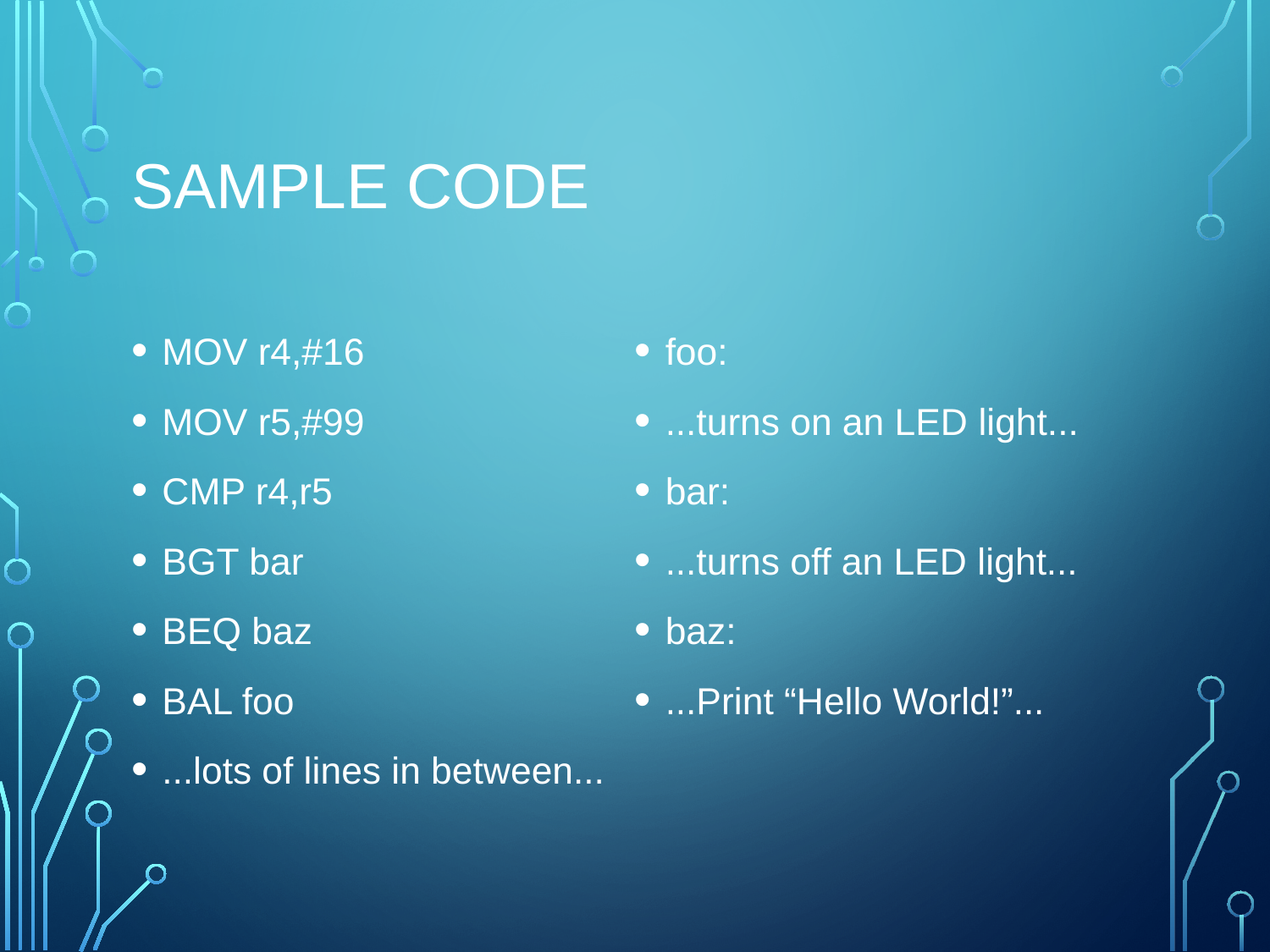

# Sample code
MOV r4,#16
MOV r5,#99
CMP r4,r5
BGT bar
BEQ baz
BAL foo
...lots of lines in between...
foo:
...turns on an LED light...
bar:
...turns off an LED light...
baz:
...Print “Hello World!”...